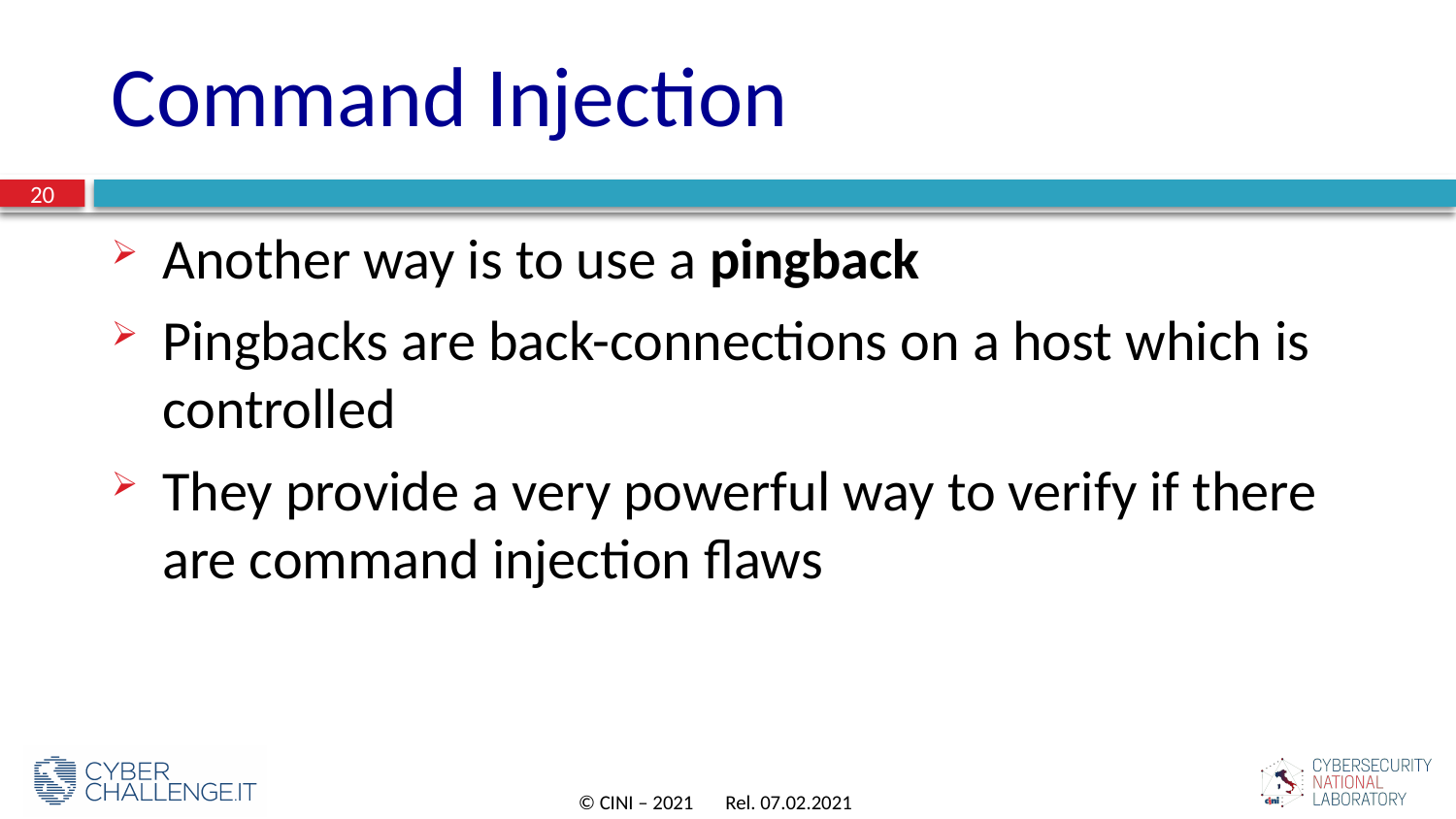

# Command Injection
20
Another way is to use a pingback
Pingbacks are back-connections on a host which is controlled
They provide a very powerful way to verify if there are command injection flaws